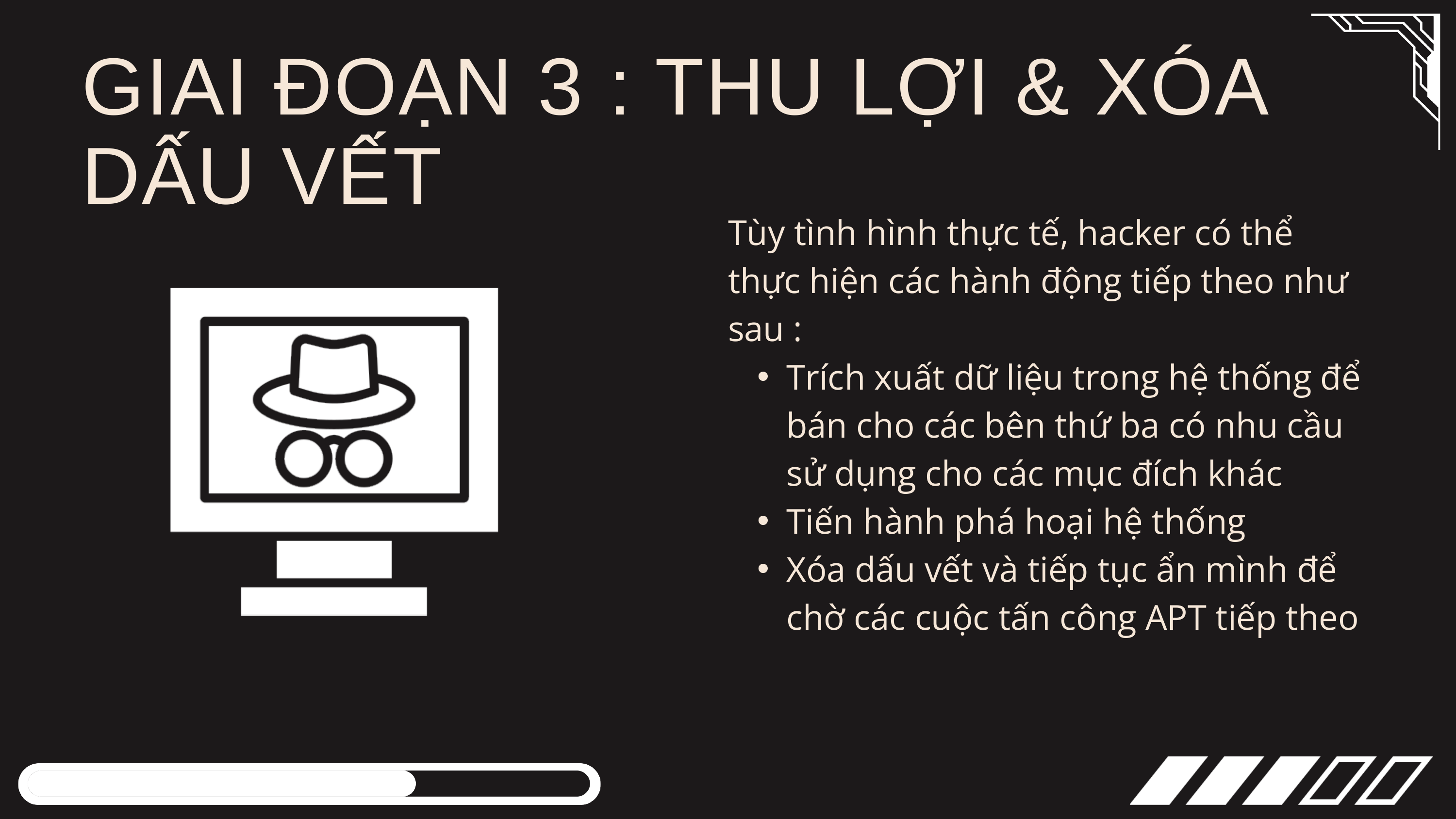

GIAI ĐOẠN 3 : THU LỢI & XÓA DẤU VẾT
Tùy tình hình thực tế, hacker có thể thực hiện các hành động tiếp theo như sau :
Trích xuất dữ liệu trong hệ thống để bán cho các bên thứ ba có nhu cầu sử dụng cho các mục đích khác
Tiến hành phá hoại hệ thống
Xóa dấu vết và tiếp tục ẩn mình để chờ các cuộc tấn công APT tiếp theo